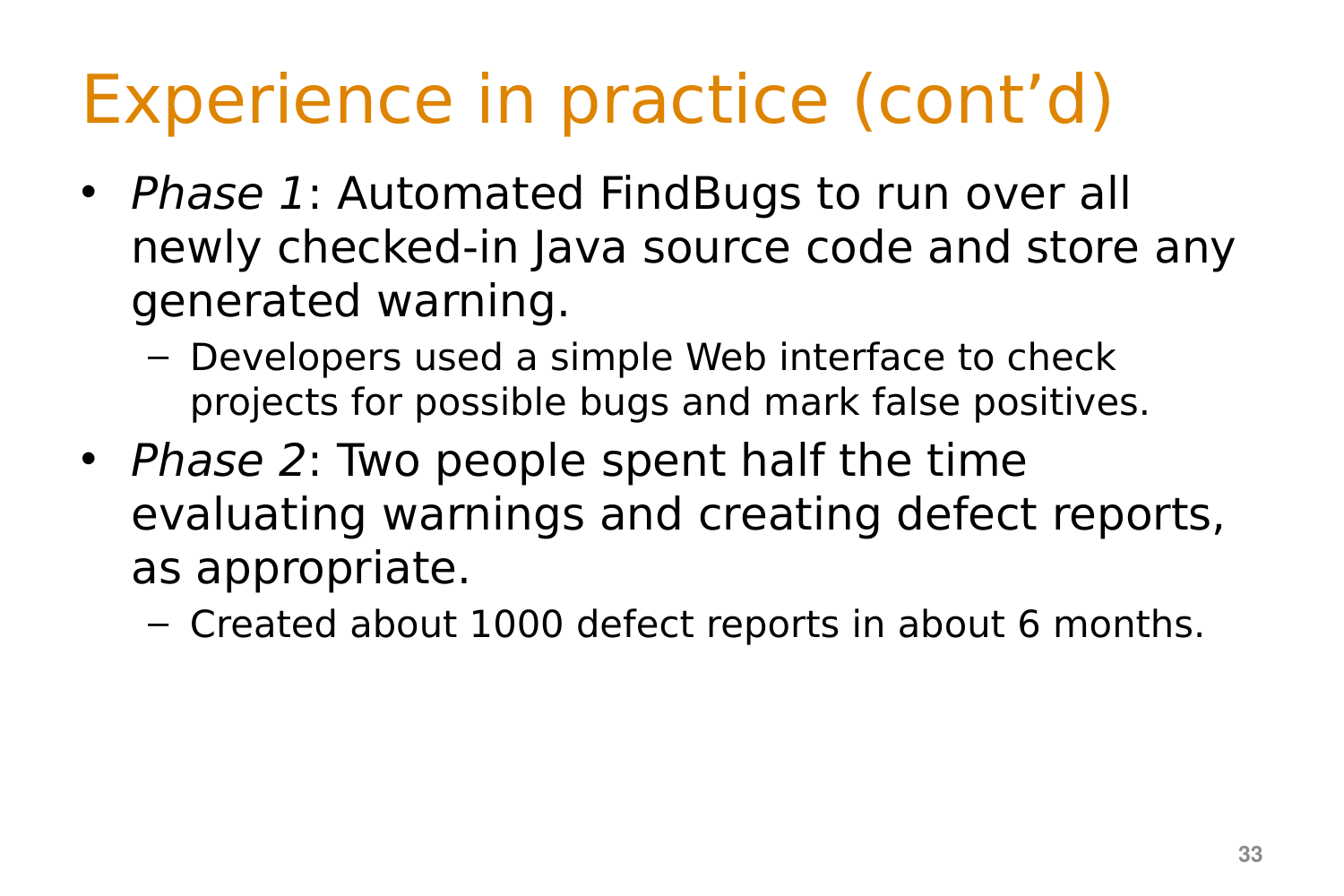

# Experience in practice (cont’d)
Phase 1: Automated FindBugs to run over all newly checked-in Java source code and store any generated warning.
Developers used a simple Web interface to check projects for possible bugs and mark false positives.
Phase 2: Two people spent half the time evaluating warnings and creating defect reports, as appropriate.
Created about 1000 defect reports in about 6 months.
33